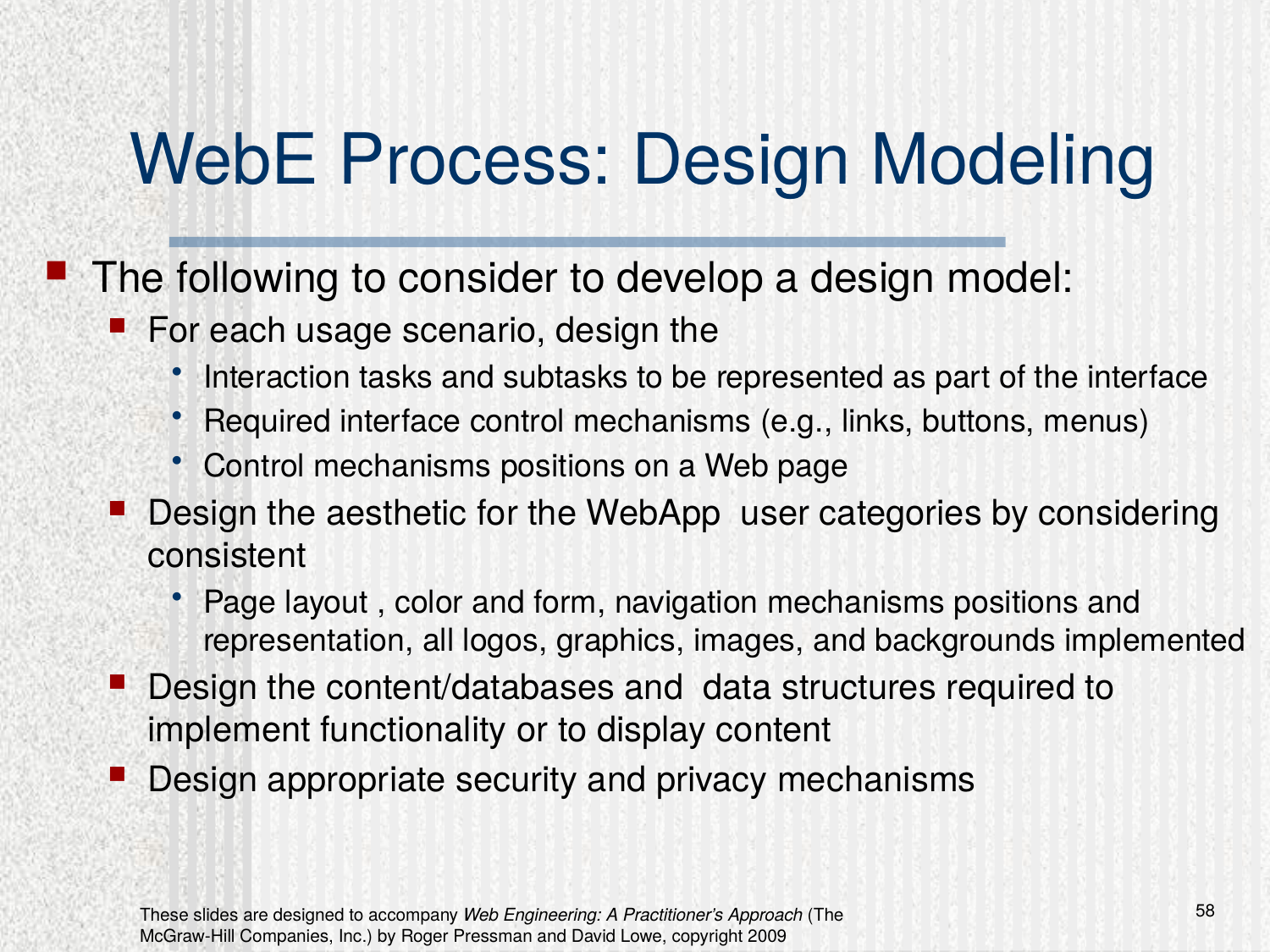

# WebE Process: Design Modeling
The following to consider to develop a design model:
For each usage scenario, design the
Interaction tasks and subtasks to be represented as part of the interface
Required interface control mechanisms (e.g., links, buttons, menus)
Control mechanisms positions on a Web page
Design the aesthetic for the WebApp  user categories by considering consistent
Page layout , color and form, navigation mechanisms positions and representation, all logos, graphics, images, and backgrounds implemented
Design the content/databases and  data structures required to implement functionality or to display content
Design appropriate security and privacy mechanisms

58
These slides are designed to accompany Web Engineering: A Practitioner’s Approach (The McGraw-Hill Companies, Inc.) by Roger Pressman and David Lowe, copyright 2009